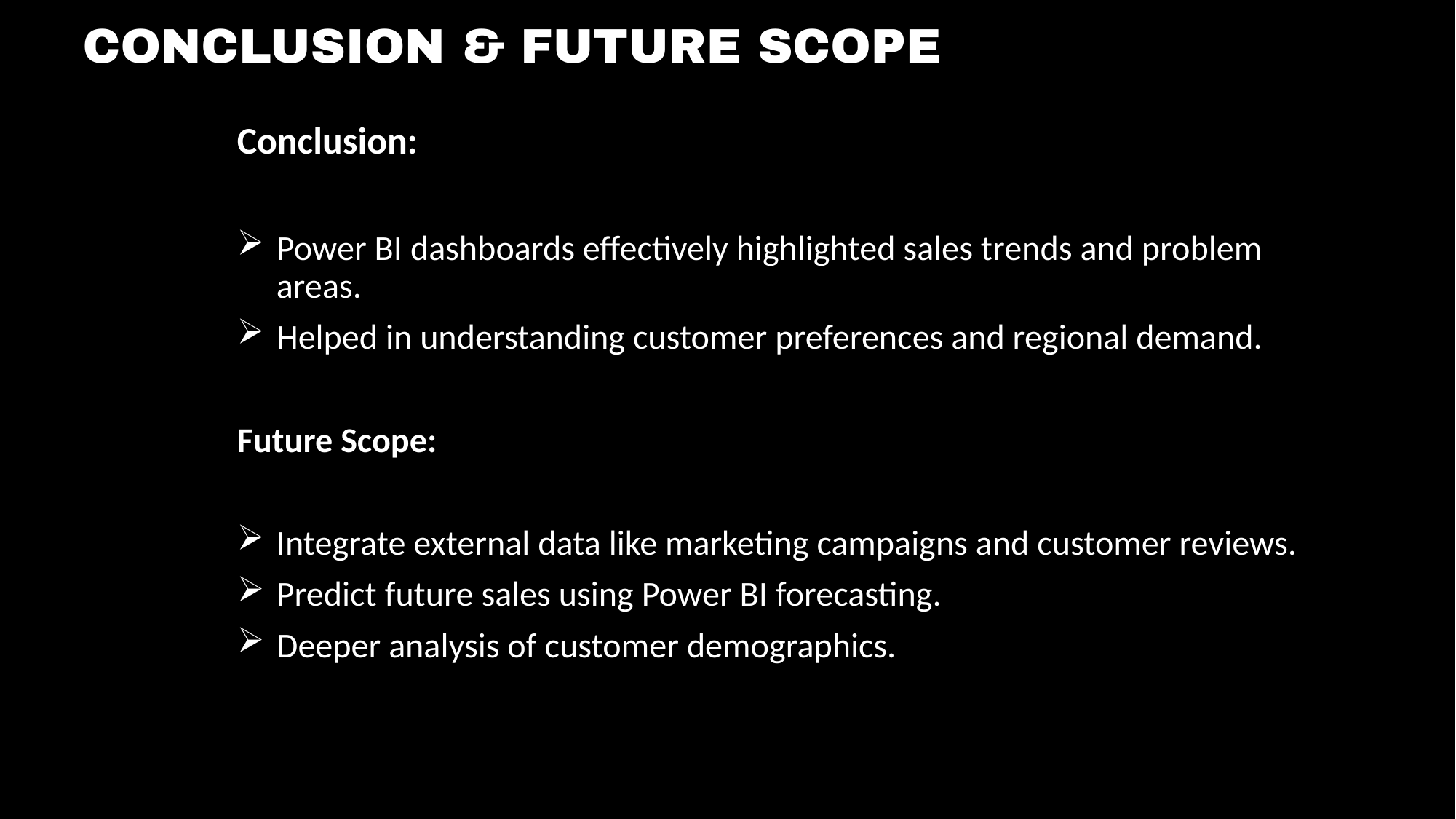

# CONCLUSION & FUTURE SCOPE
Conclusion:

Power BI dashboards effectively highlighted sales trends and problem areas.
Helped in understanding customer preferences and regional demand.

Future Scope:

Integrate external data like marketing campaigns and customer reviews.
Predict future sales using Power BI forecasting.
Deeper analysis of customer demographics.